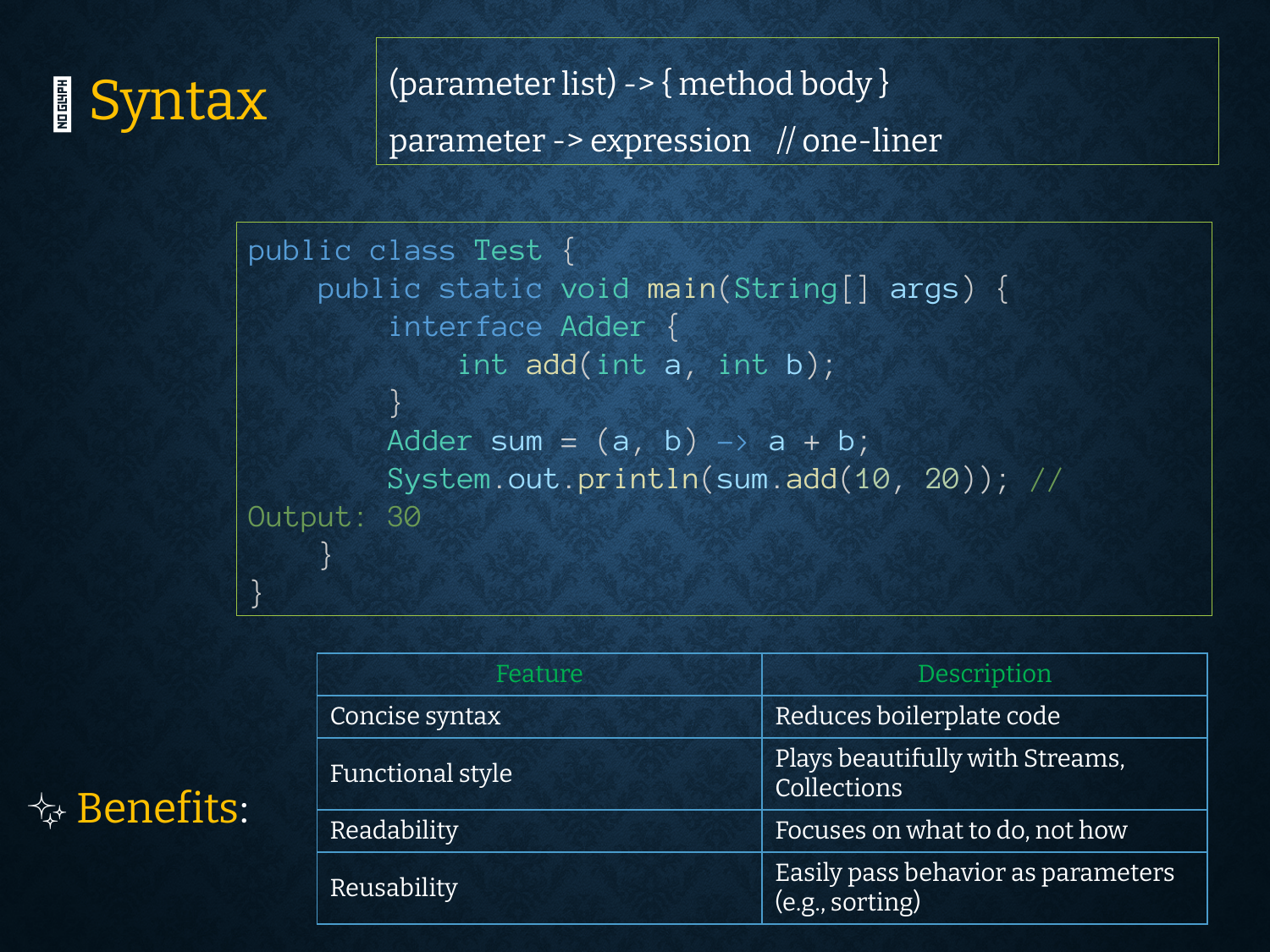

(parameter list) -> { method body }
parameter -> expression    // one-liner
🧪 Syntax
public class Test {
    public static void main(String[] args) {
        interface Adder {
            int add(int a, int b);
        }
        Adder sum = (a, b) -> a + b;
        System.out.println(sum.add(10, 20)); // Output: 30
    }
}
| Feature | Description |
| --- | --- |
| Concise syntax | Reduces boilerplate code |
| Functional style | Plays beautifully with Streams, Collections |
| Readability | Focuses on what to do, not how |
| Reusability | Easily pass behavior as parameters (e.g., sorting) |
✨ Benefits: